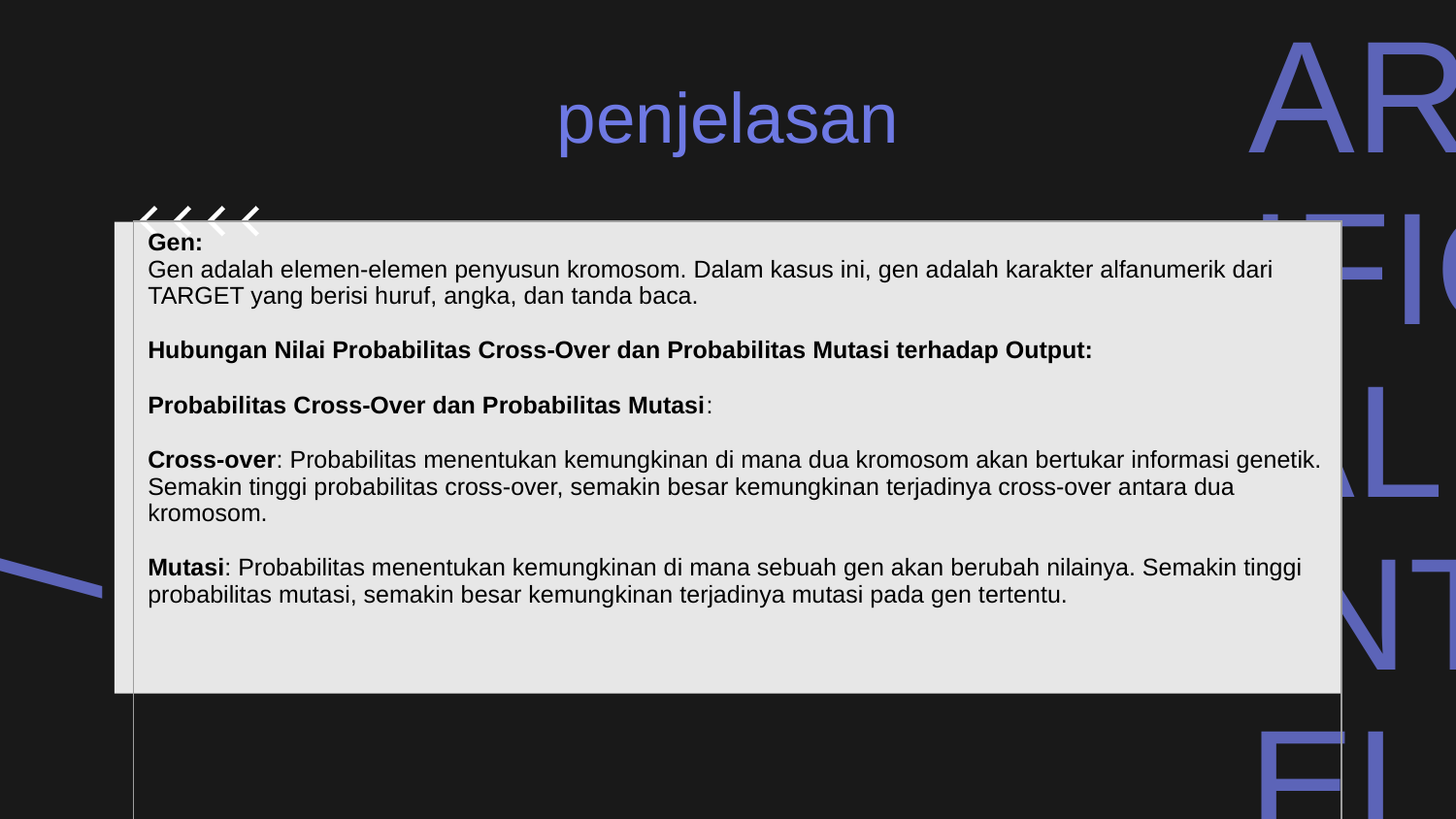

penjelasan

| Gen: Gen adalah elemen-elemen penyusun kromosom. Dalam kasus ini, gen adalah karakter alfanumerik dari TARGET yang berisi huruf, angka, dan tanda baca. Hubungan Nilai Probabilitas Cross-Over dan Probabilitas Mutasi terhadap Output: Probabilitas Cross-Over dan Probabilitas Mutasi: Cross-over: Probabilitas menentukan kemungkinan di mana dua kromosom akan bertukar informasi genetik. Semakin tinggi probabilitas cross-over, semakin besar kemungkinan terjadinya cross-over antara dua kromosom. Mutasi: Probabilitas menentukan kemungkinan di mana sebuah gen akan berubah nilainya. Semakin tinggi probabilitas mutasi, semakin besar kemungkinan terjadinya mutasi pada gen tertentu. |
| --- |